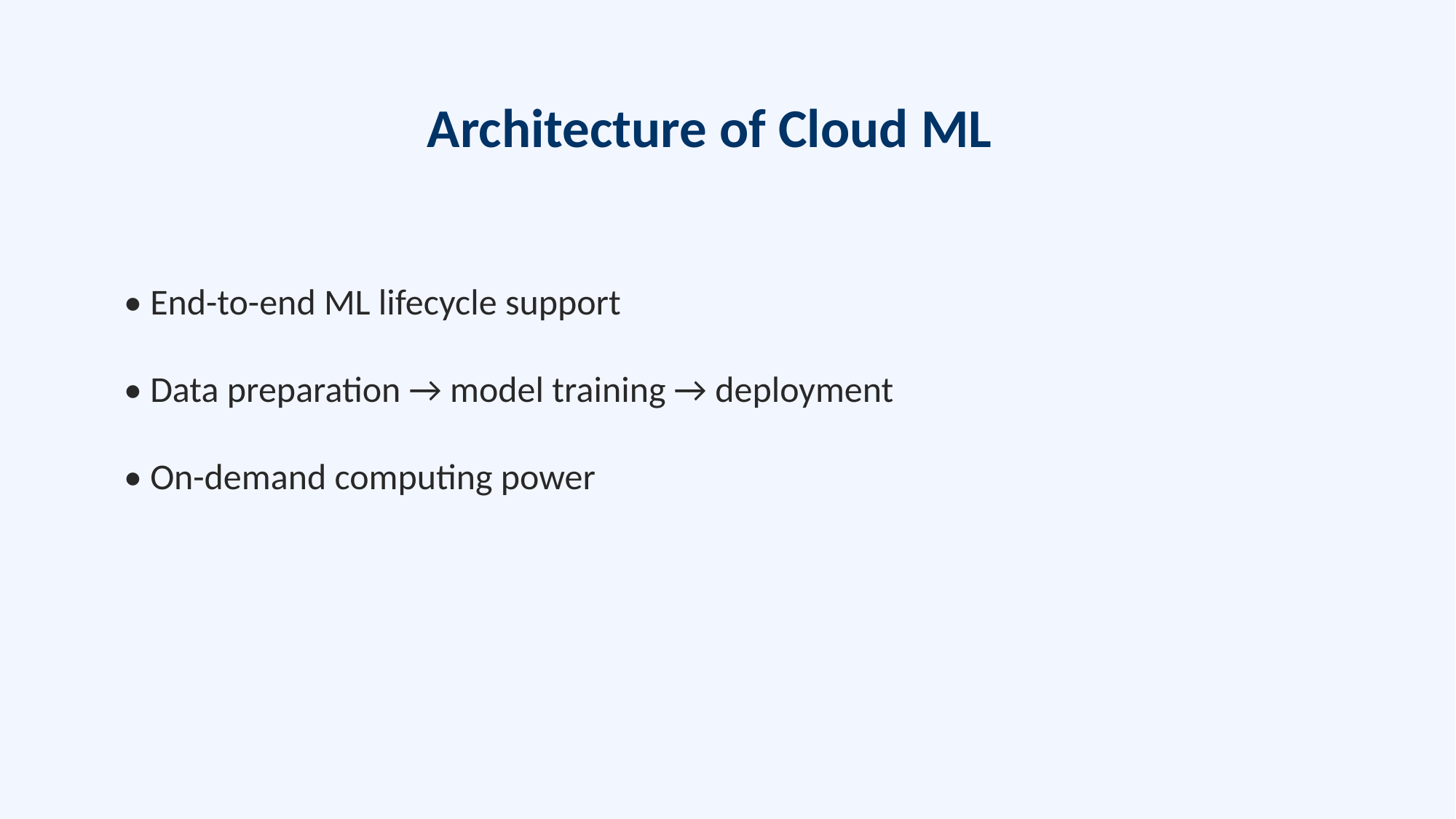

Architecture of Cloud ML

• End-to-end ML lifecycle support
• Data preparation → model training → deployment
• On-demand computing power